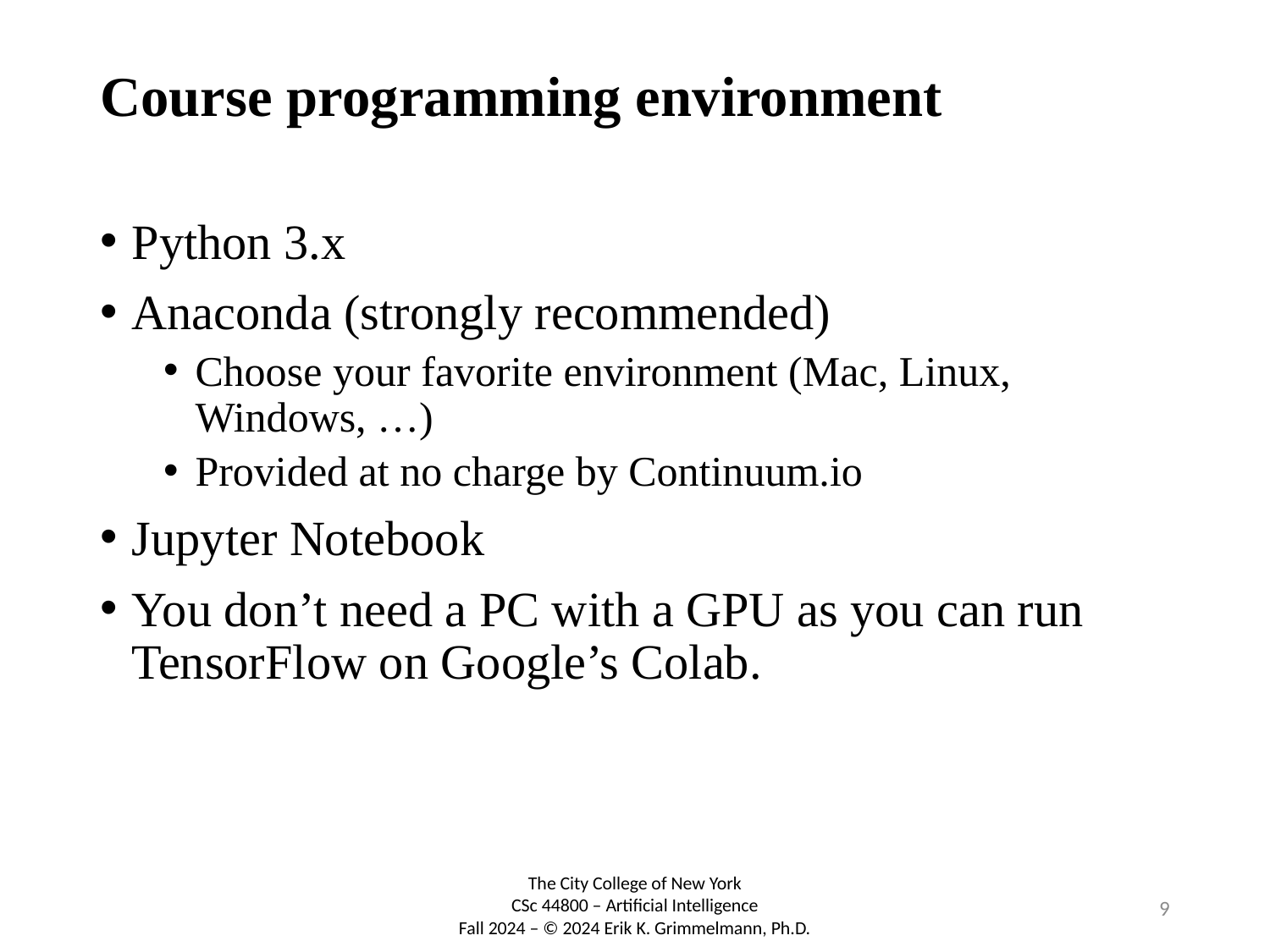

# Course programming environment
Python 3.x
Anaconda (strongly recommended)
Choose your favorite environment (Mac, Linux, Windows, …)
Provided at no charge by Continuum.io
Jupyter Notebook
You don’t need a PC with a GPU as you can run TensorFlow on Google’s Colab.

9